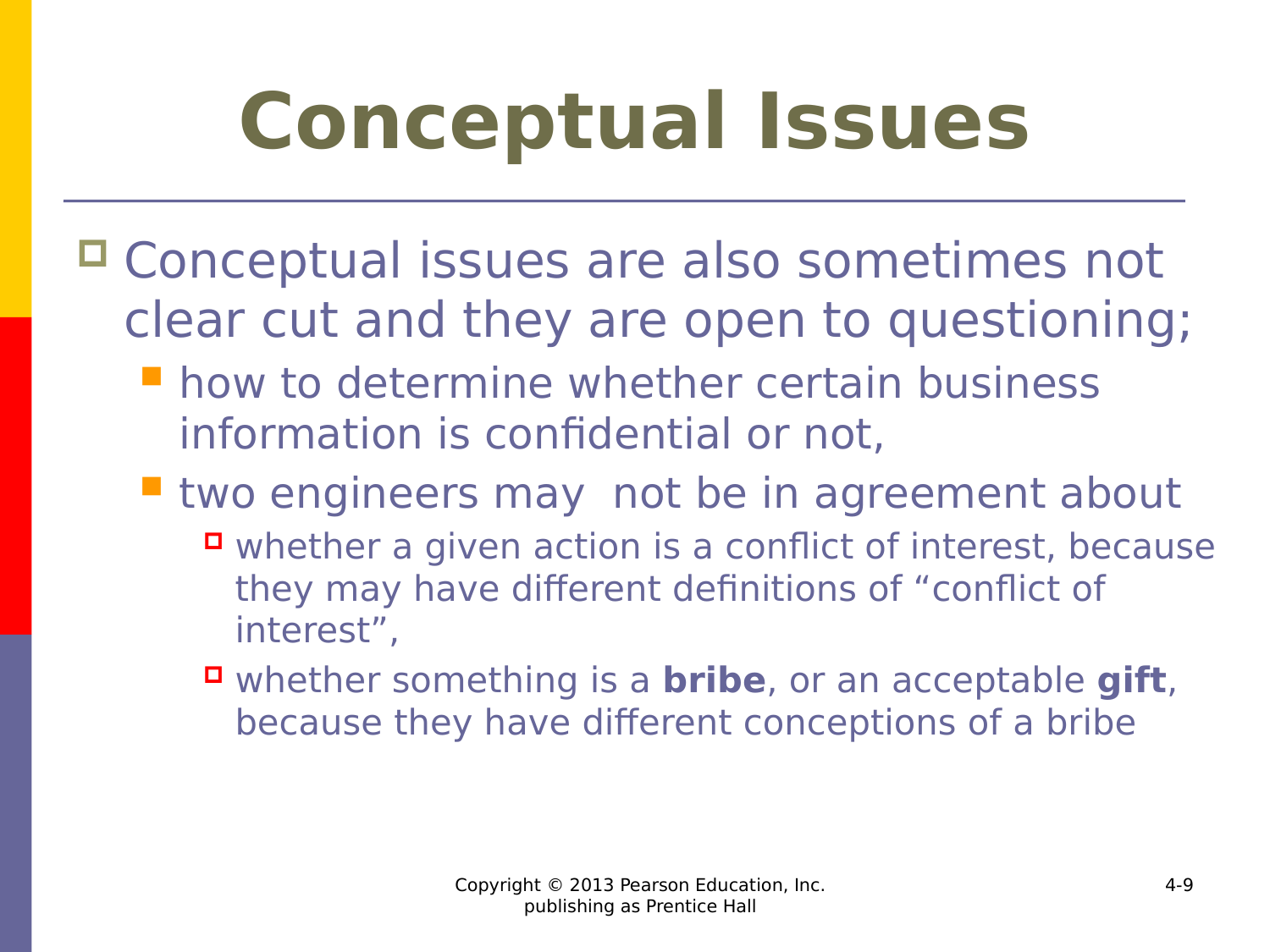

# Conceptual Issues
Conceptual issues are also sometimes not clear cut and they are open to questioning;
how to determine whether certain business information is confidential or not,
two engineers may  not be in agreement about
whether a given action is a conflict of interest, because they may have different definitions of “conflict of interest”,
whether something is a bribe, or an acceptable gift, because they have different conceptions of a bribe
Copyright © 2013 Pearson Education, Inc. publishing as Prentice Hall
4-9